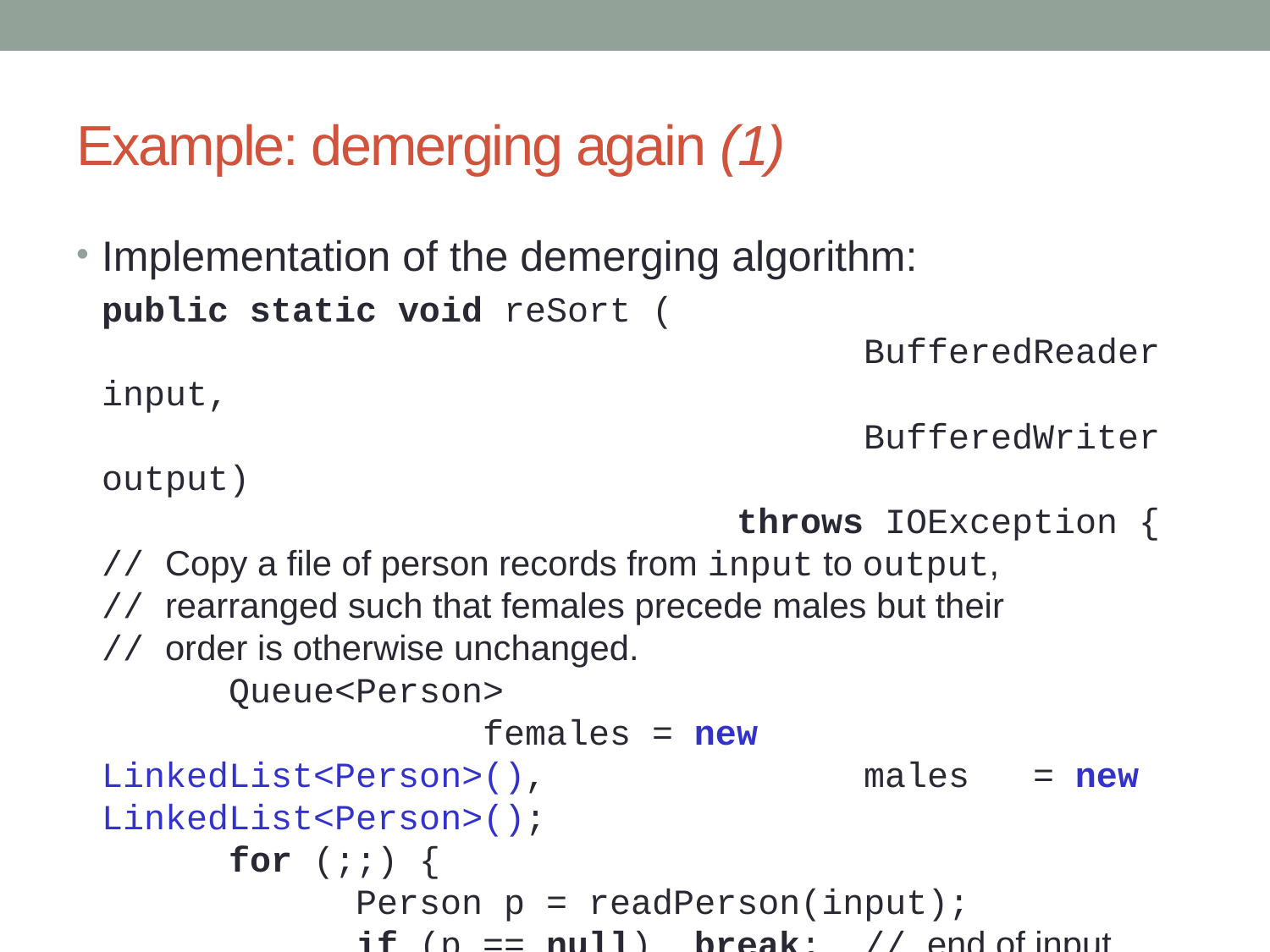

# Example: demerging again (1)
Implementation of the demerging algorithm:
	public static void reSort (
						BufferedReader input,
						BufferedWriter output)
					throws IOException {
// Copy a file of person records from input to output,
// rearranged such that females precede males but their
// order is otherwise unchanged.
	Queue<Person>
			females = new LinkedList<Person>(),			males   = new LinkedList<Person>();
	for (;;) {
		Person p = readPerson(input);
		if (p == null)  break;  // end of input